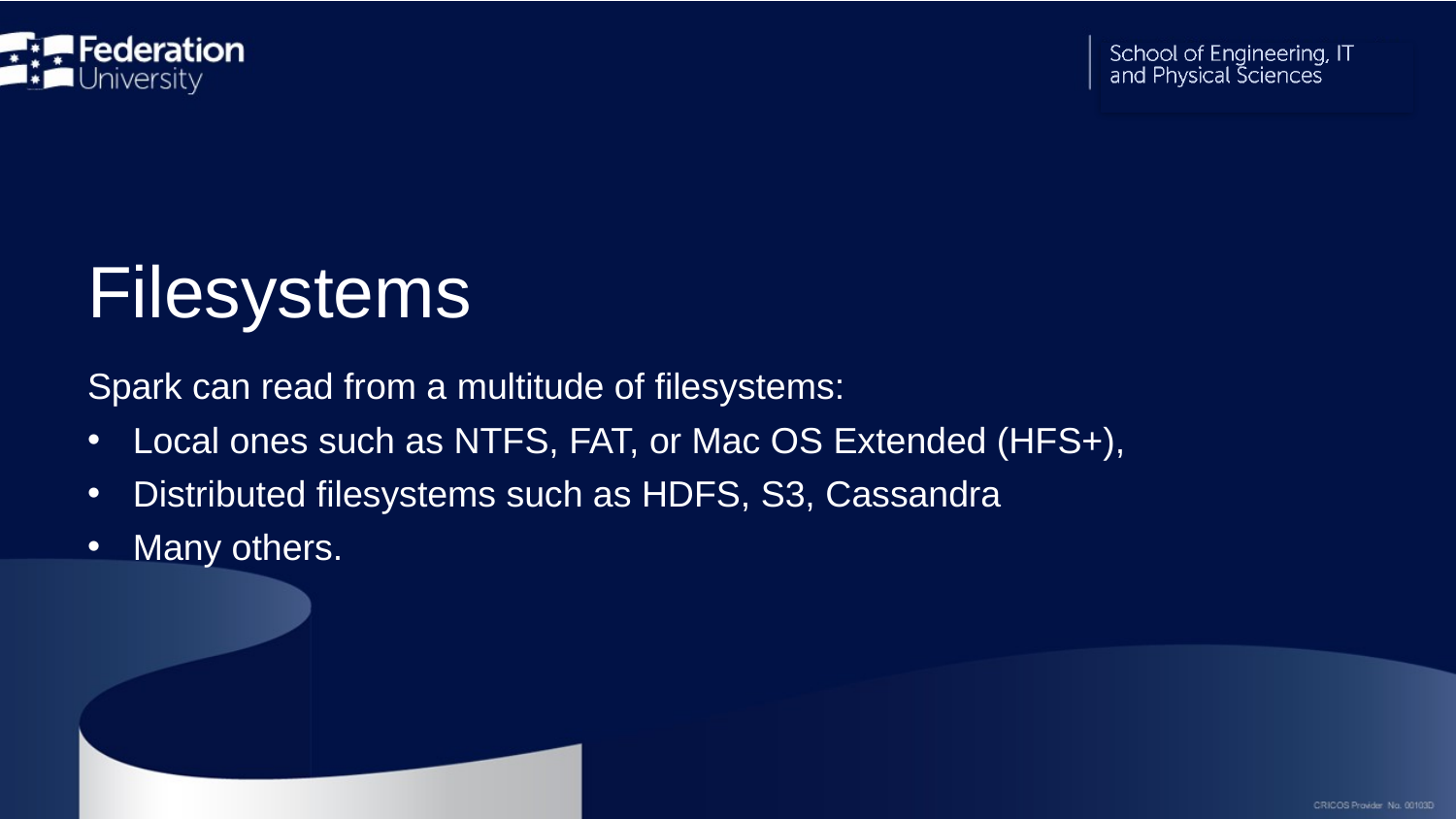

# Filesystems
Spark can read from a multitude of filesystems:
Local ones such as NTFS, FAT, or Mac OS Extended (HFS+),
Distributed filesystems such as HDFS, S3, Cassandra
Many others.